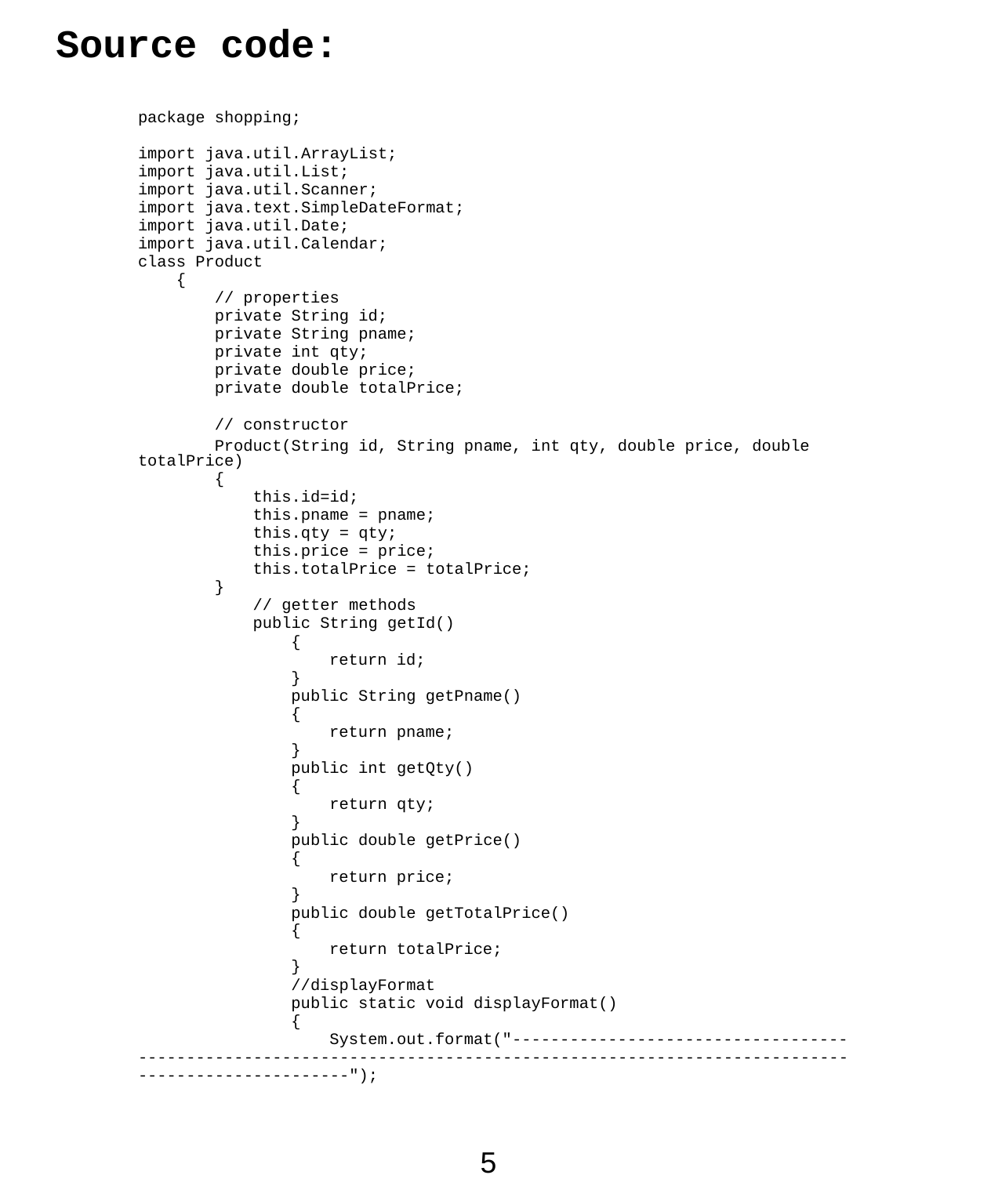

Source code:
package shopping;
import java.util.ArrayList;
import java.util.List;
import java.util.Scanner;
import java.text.SimpleDateFormat;
import java.util.Date;
import java.util.Calendar;
class Product
{
// properties
private String id;
private String pname;
private int qty;
private double price;
private double totalPrice;
// constructor
Product(String id, String pname, int qty, double price, double
totalPrice)
{
this.id=id;
this.pname = pname;
this.qty = qty;
this.price = price;
this.totalPrice = totalPrice;
}
// getter methods
public String getId()
{
return id;
}
public String getPname()
{
return pname;
}
public int getQty()
{
return qty;
}
public double getPrice()
{
return price;
}
public double getTotalPrice()
{
return totalPrice;
}
//displayFormat
public static void displayFormat()
{
System.out.format("-----------------------------------
--------------------------------------------------------------------------
----------------------");
 5